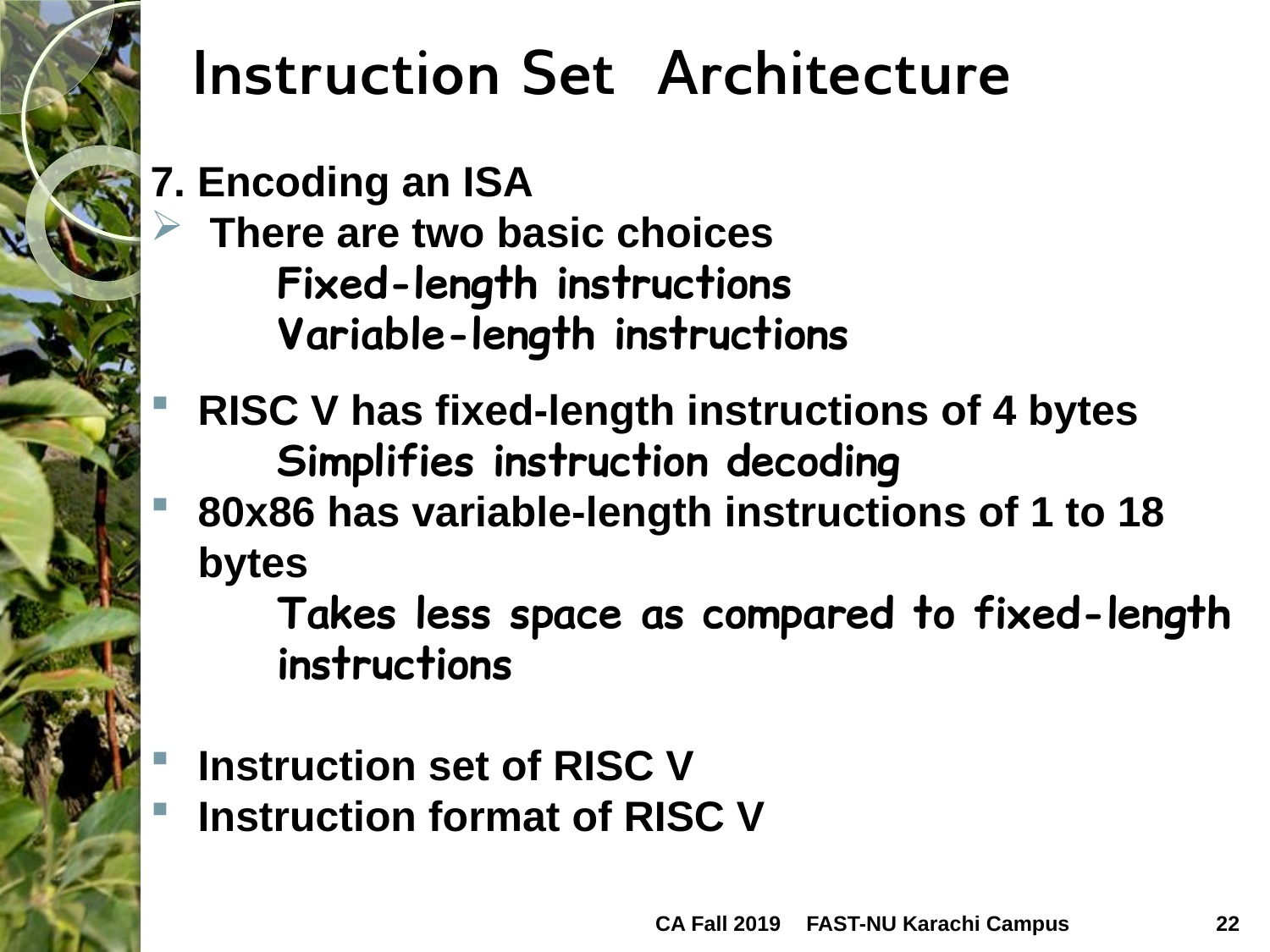

# Instruction Set  Architecture
7. Encoding an ISA
 There are two basic choices
	Fixed-length instructions
	Variable-length instructions

RISC V has fixed-length instructions of 4 bytes
	Simplifies instruction decoding
80x86 has variable-length instructions of 1 to 18 bytes
	Takes less space as compared to fixed-length 	instructions

Instruction set of RISC V
Instruction format of RISC V
CA Fall 2019
FAST-NU Karachi Campus
22